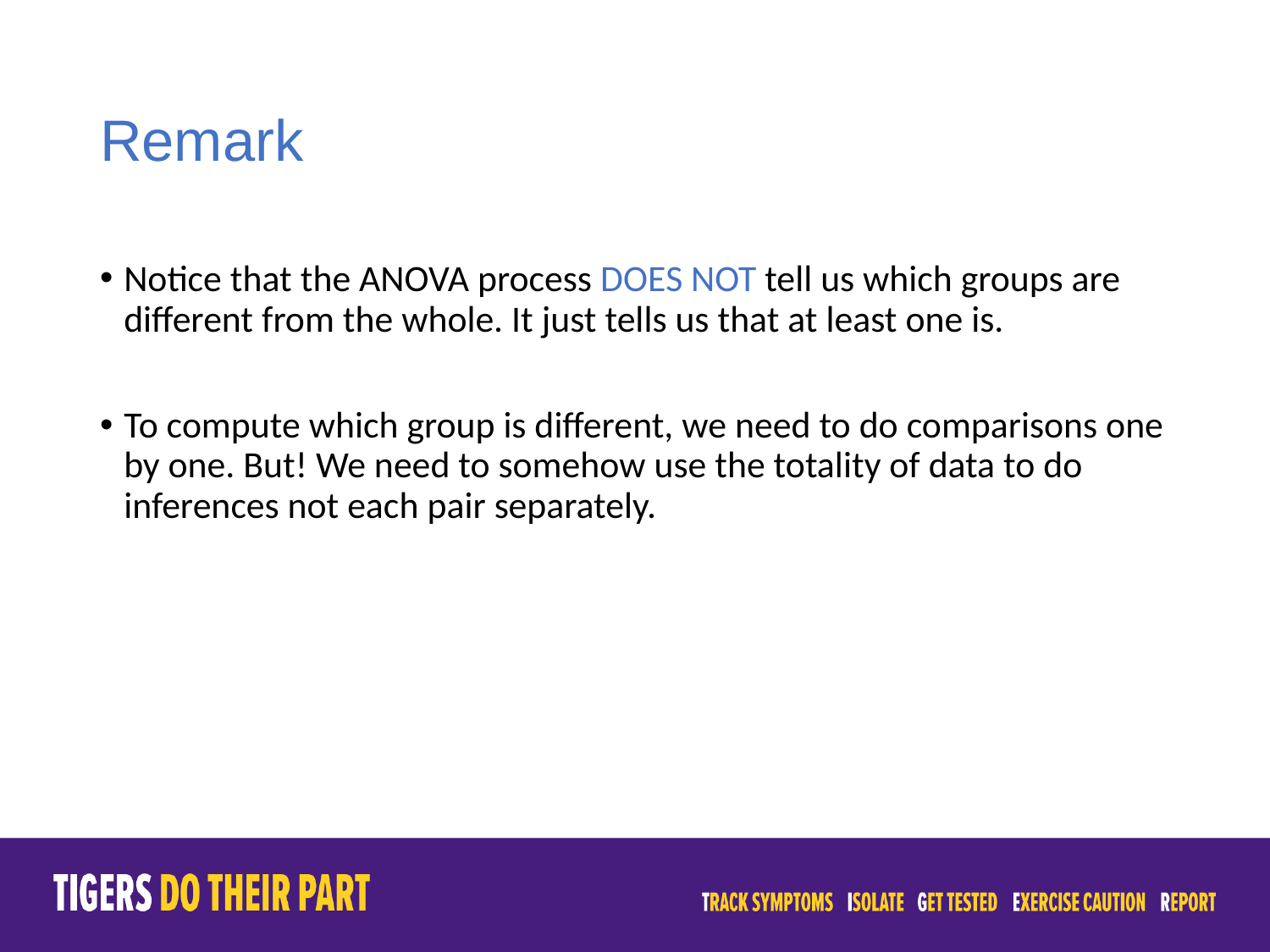

# Remark
Notice that the ANOVA process DOES NOT tell us which groups are different from the whole. It just tells us that at least one is.

To compute which group is different, we need to do comparisons one by one. But! We need to somehow use the totality of data to do inferences not each pair separately.